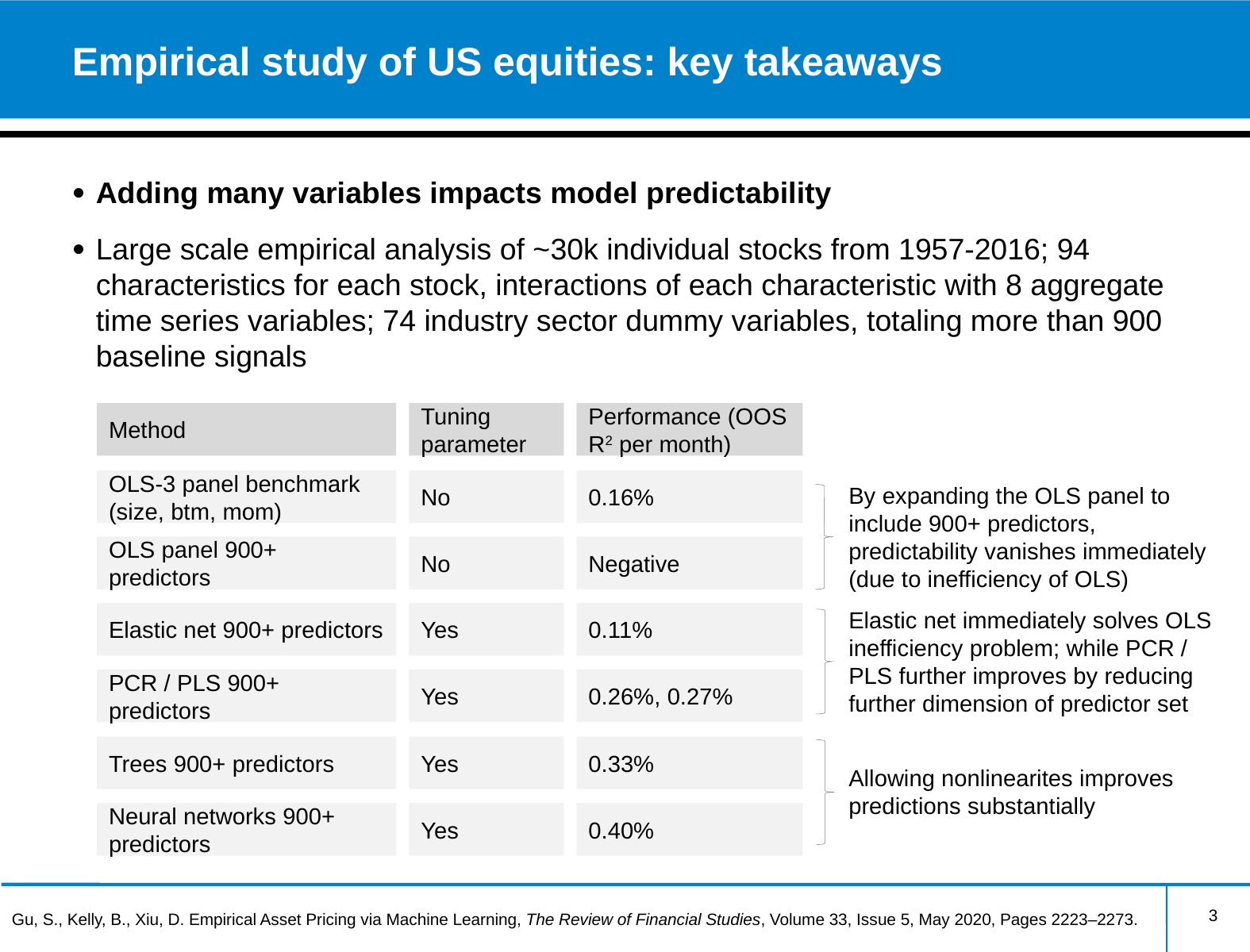

# Empirical study of US equities: key takeaways
Adding many variables impacts model predictability
Large scale empirical analysis of ~30k individual stocks from 1957-2016; 94 characteristics for each stock, interactions of each characteristic with 8 aggregate time series variables; 74 industry sector dummy variables, totaling more than 900 baseline signals
Method
Performance (OOS R2 per month)
Tuning parameter
OLS-3 panel benchmark (size, btm, mom)
0.16%
No
By expanding the OLS panel to include 900+ predictors, predictability vanishes immediately (due to inefficiency of OLS)

OLS panel 900+ predictors
Negative
No
Elastic net immediately solves OLS inefficiency problem; while PCR / PLS further improves by reducing further dimension of predictor set
Elastic net 900+ predictors
0.11%
Yes

PCR / PLS 900+ predictors
0.26%, 0.27%
Yes
Trees 900+ predictors
0.33%
Yes

Allowing nonlinearites improves predictions substantially
Neural networks 900+ predictors
0.40%
Yes
3
Gu, S., Kelly, B., Xiu, D. Empirical Asset Pricing via Machine Learning, The Review of Financial Studies, Volume 33, Issue 5, May 2020, Pages 2223–2273.